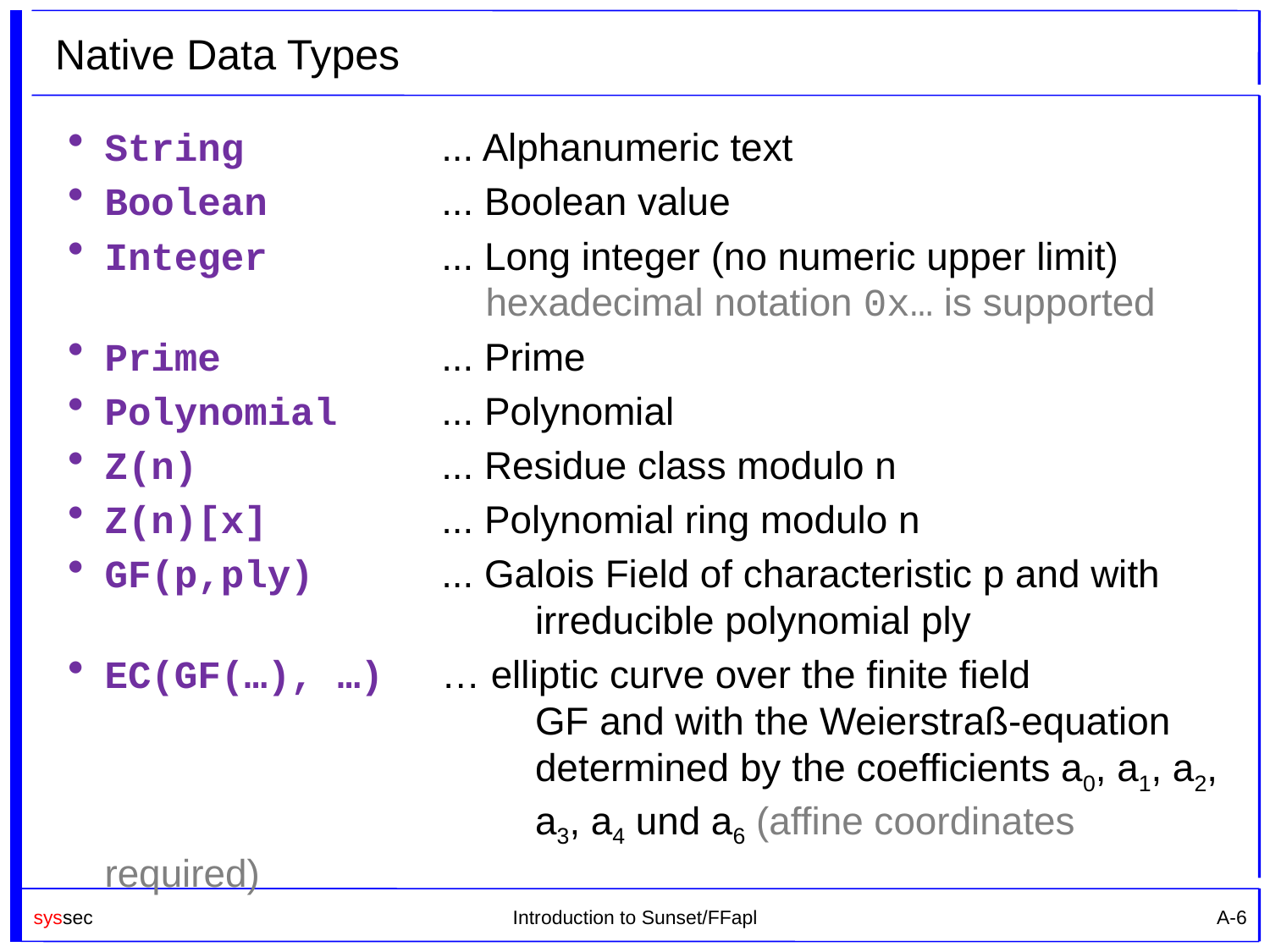

# Native Data Types
String 	... Alphanumeric text
Boolean 	... Boolean value
Integer 	... Long integer (no numeric upper limit)
		hexadecimal notation 0x… is supported
Prime 	... Prime
Polynomial	... Polynomial
Z(n) 	... Residue class modulo n
Z(n)[x] 	... Polynomial ring modulo n
GF(p,ply) 	... Galois Field of characteristic p and with 		… irreducible polynomial ply
EC(GF(…), …)	… elliptic curve over the finite field  			… GF and with the Weierstraß-equation 		… determined by the coefficients a0, a1, a2, 		… a3, a4 und a6 (affine coordinates required)